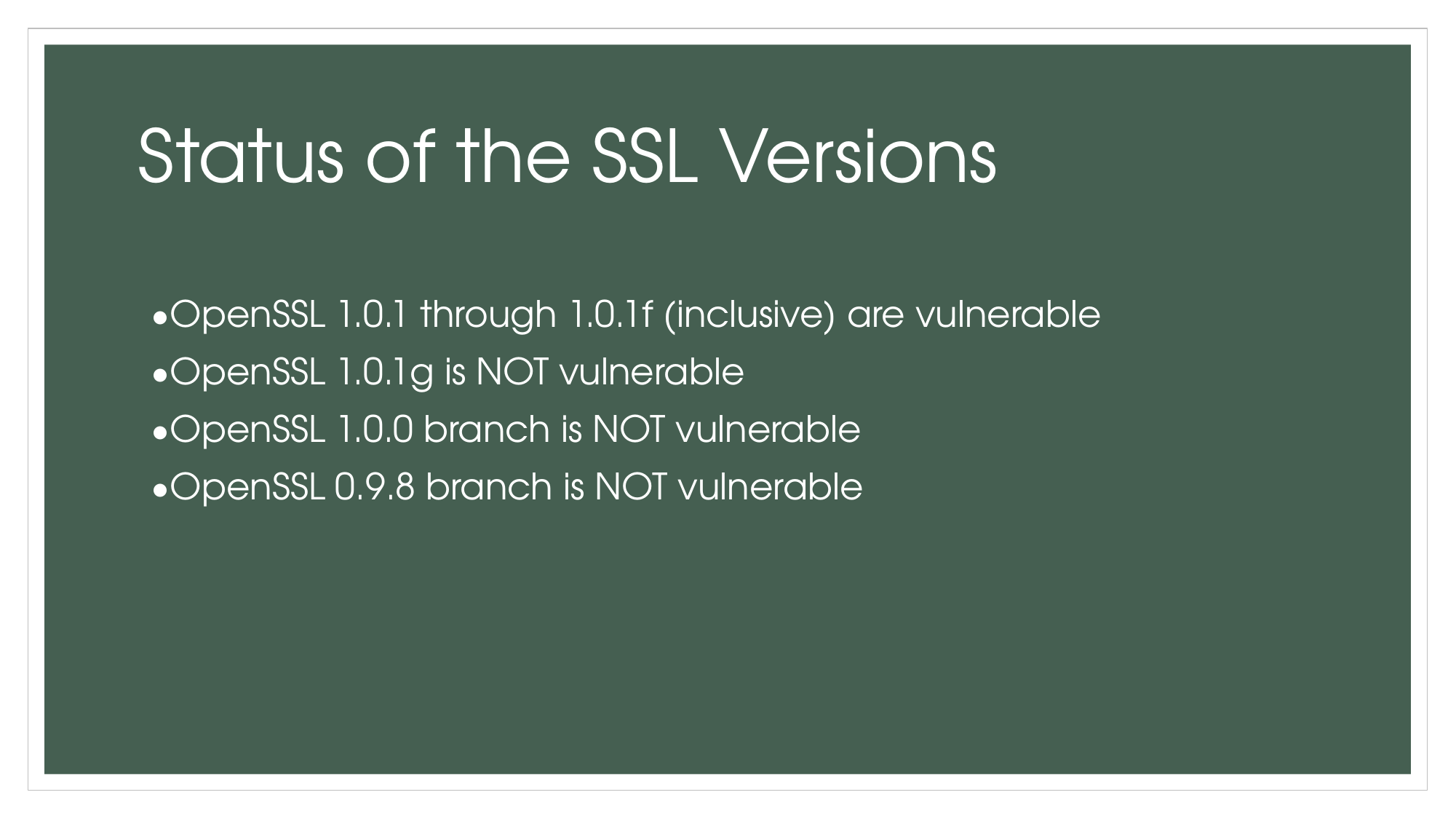

# Status of the SSL Versions
•OpenSSL 1.0.1 through 1.0.1f (inclusive) are vulnerable
•OpenSSL 1.0.1g is NOT vulnerable
•OpenSSL 1.0.0 branch is NOT vulnerable
•OpenSSL 0.9.8 branch is NOT vulnerable